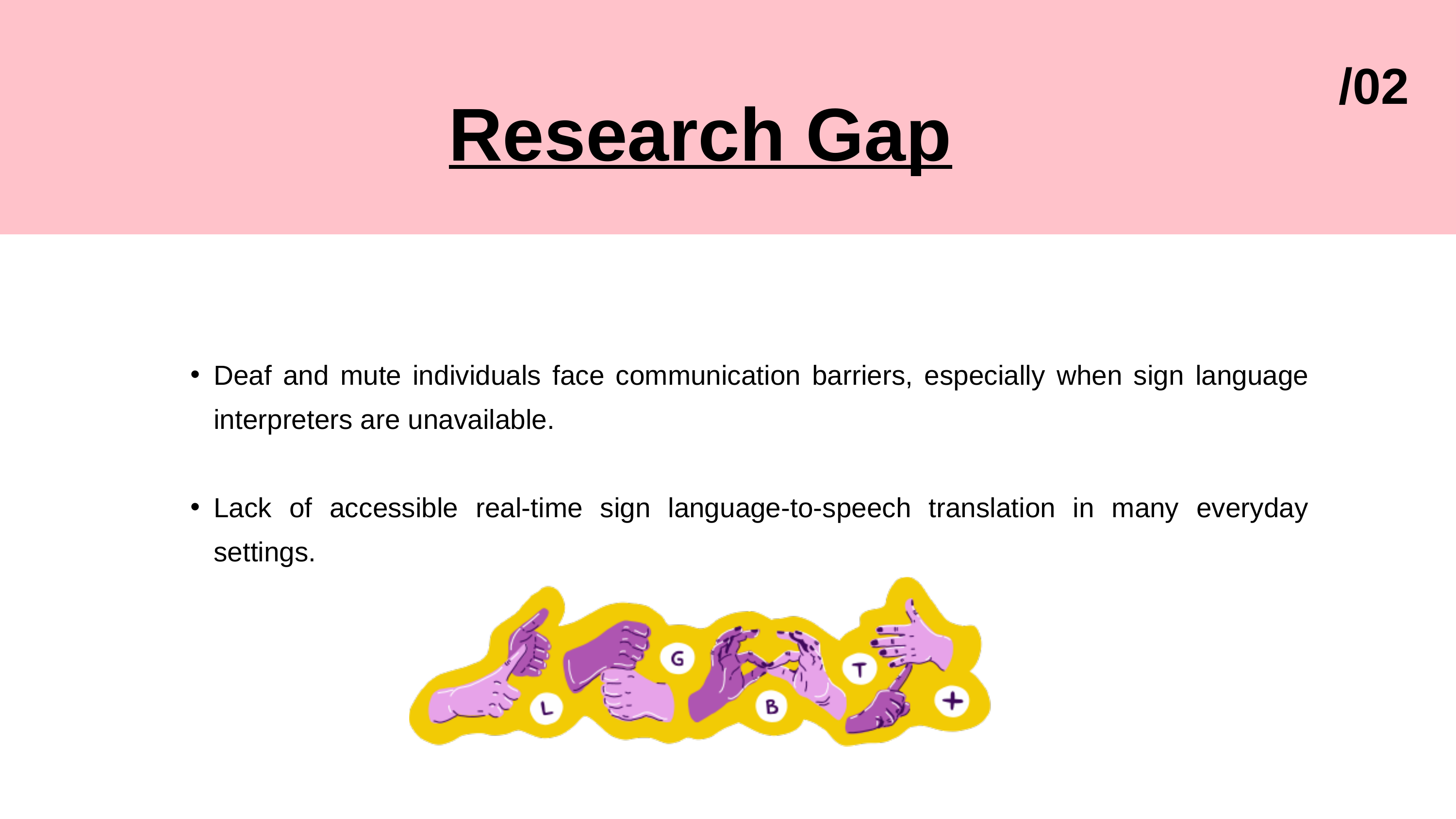

/02
Research Gap
Deaf and mute individuals face communication barriers, especially when sign language interpreters are unavailable.

Lack of accessible real-time sign language-to-speech translation in many everyday settings.